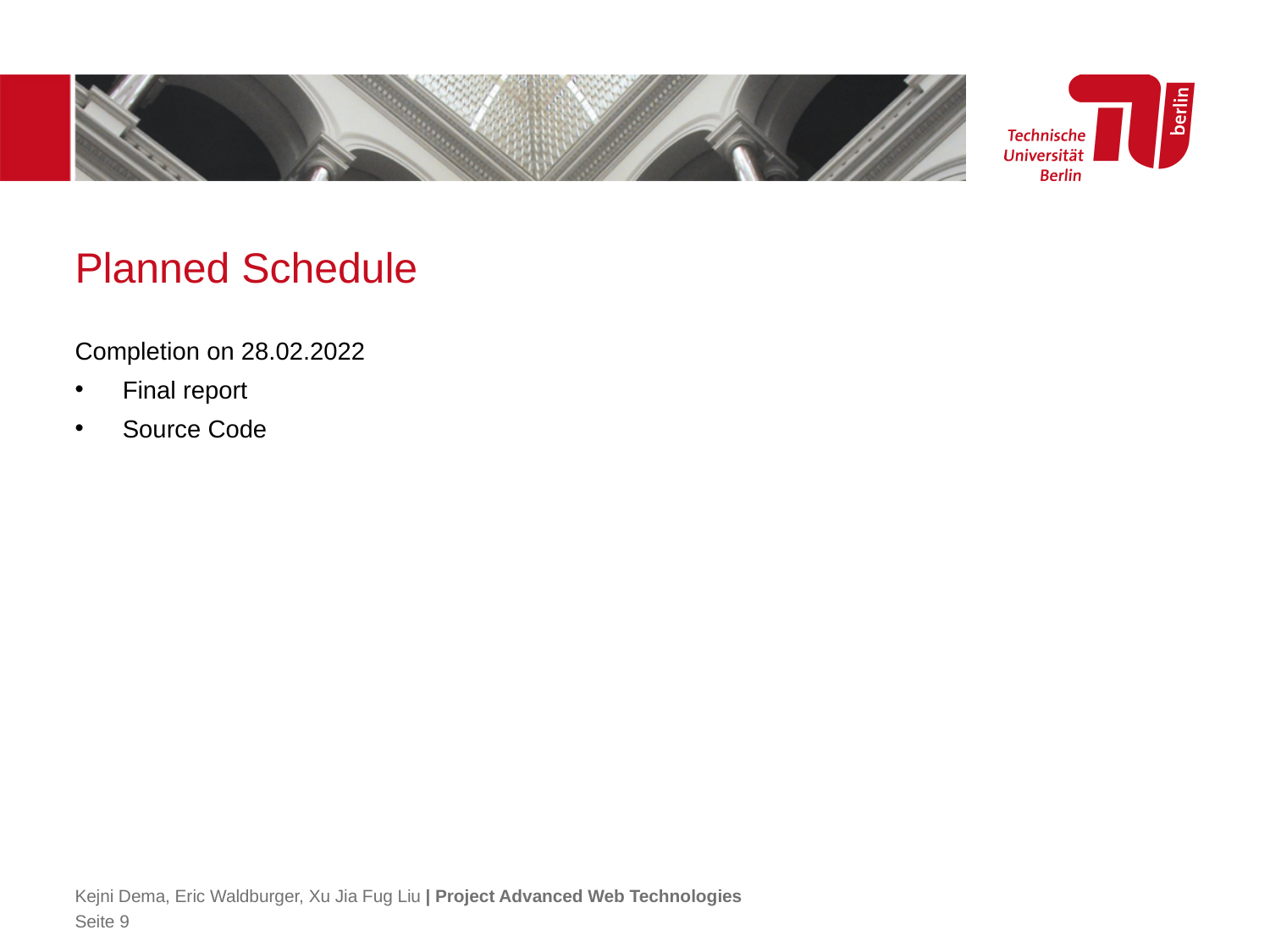

# Planned Schedule
Completion on 28.02.2022
Final report
Source Code
Kejni Dema, Eric Waldburger, Xu Jia Fug Liu | Project Advanced Web Technologies
Seite 9